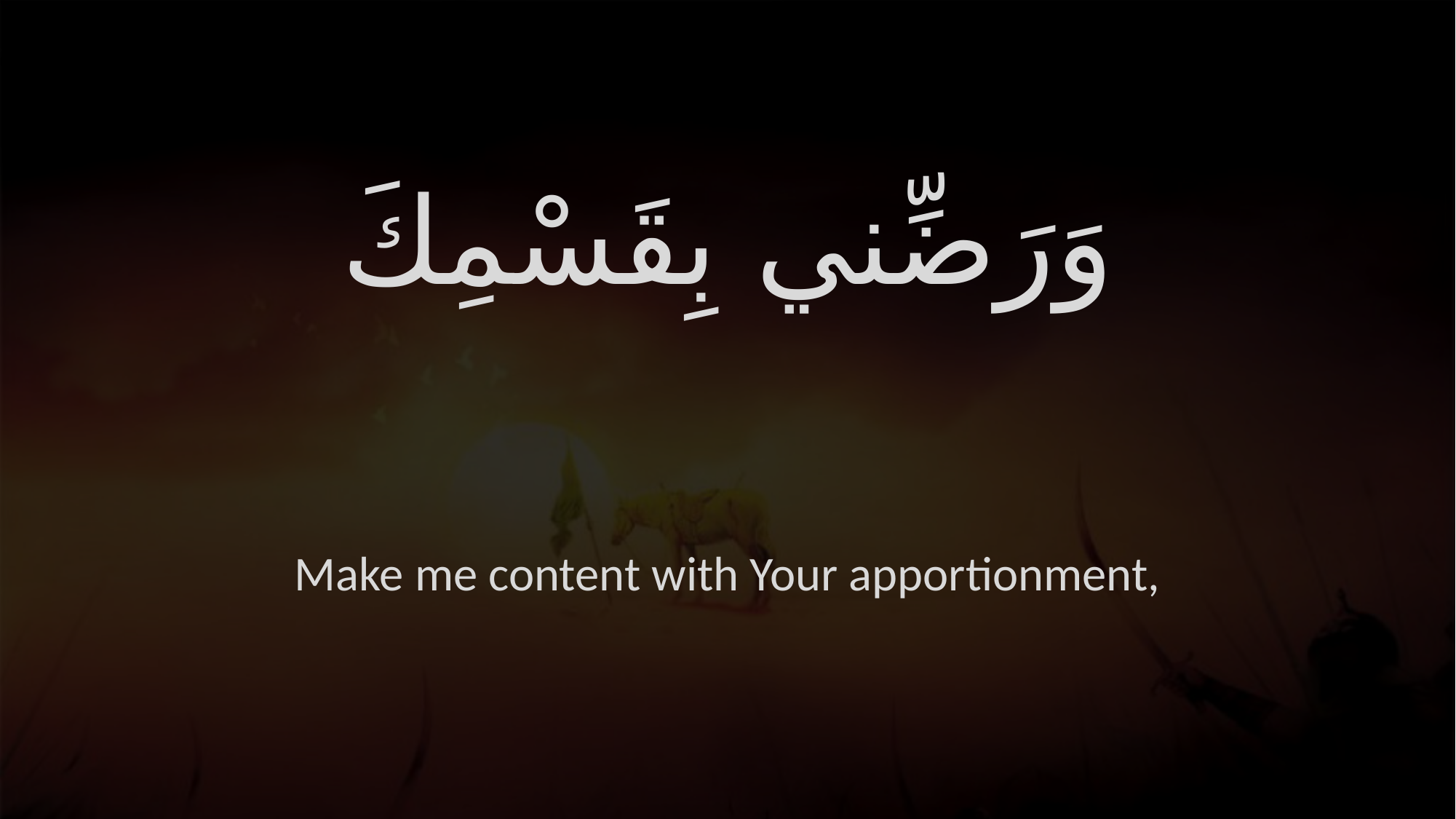

# وَرَضِّني بِقَسْمِكَ
Make me content with Your apportionment,